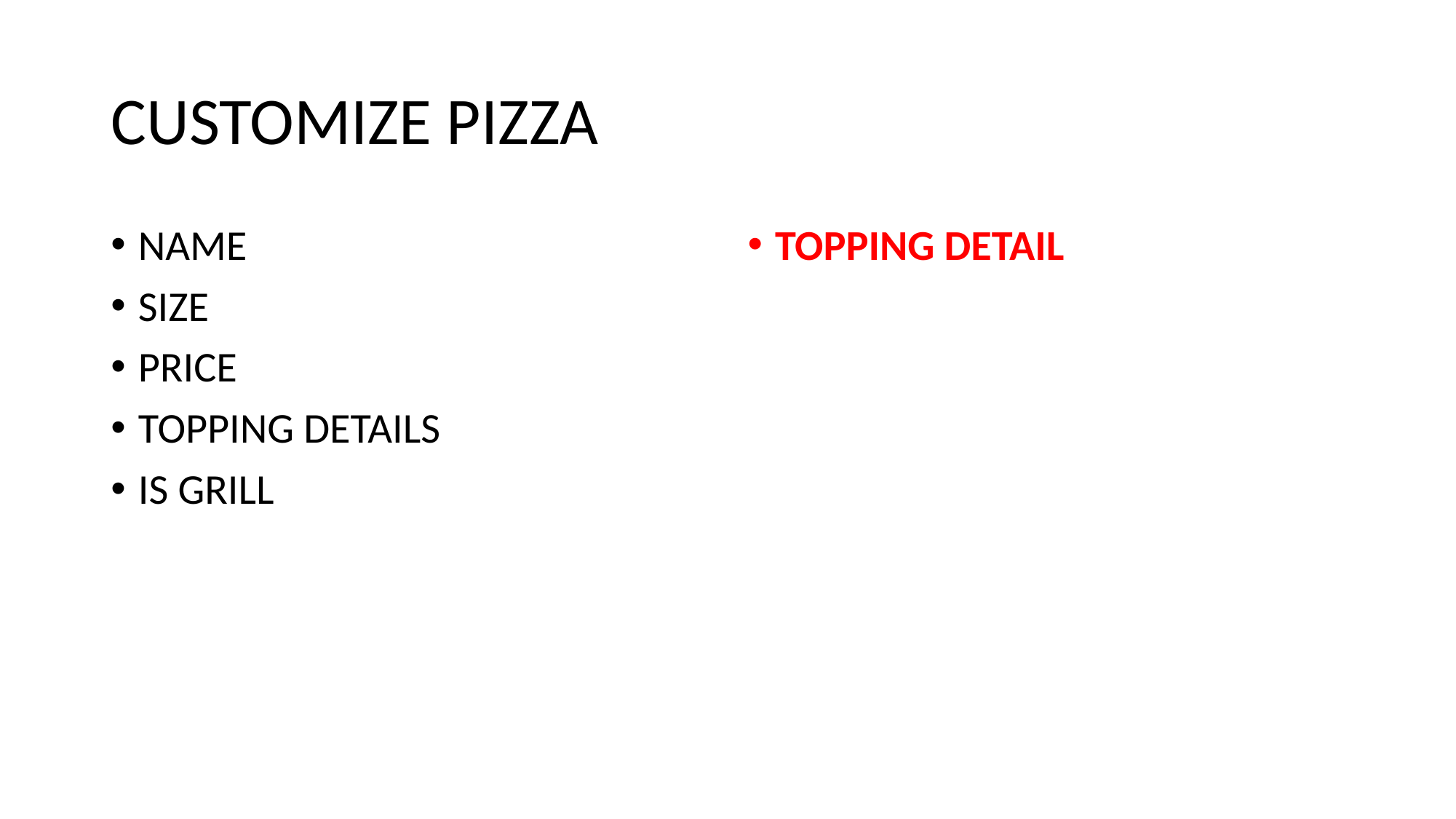

# CUSTOMIZE PIZZA
NAME
SIZE
PRICE
TOPPING DETAILS
IS GRILL
TOPPING DETAIL